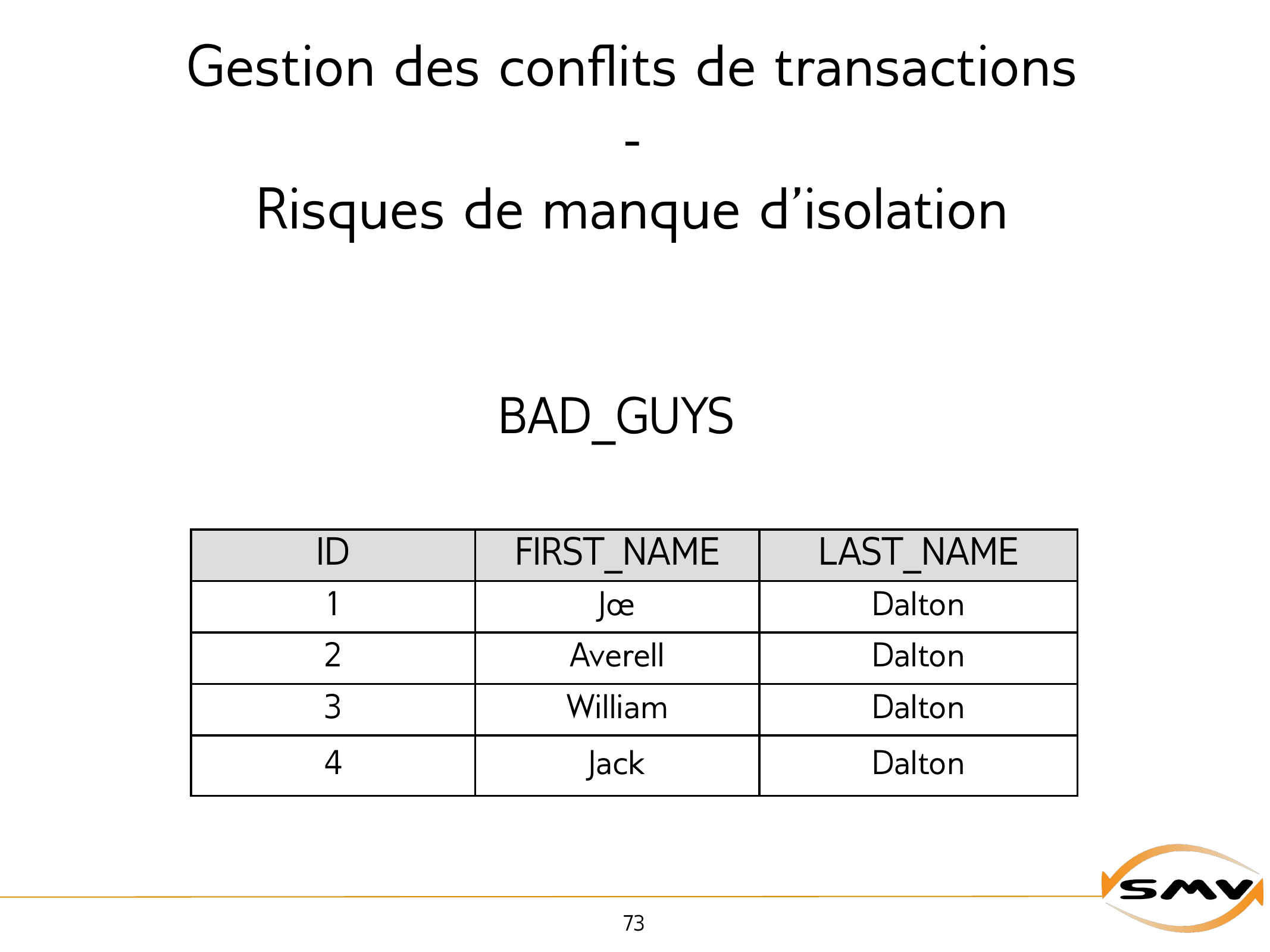

# Gestion des conflits de transactions
-
Risques de manque d’isolation
BAD_GUYS
| ID | FIRST\_NAME | LAST\_NAME |
| --- | --- | --- |
| 1 | Joe | Dalton |
| 2 | Averell | Dalton |
| 3 | William | Dalton |
| 4 | Jack | Dalton |
73